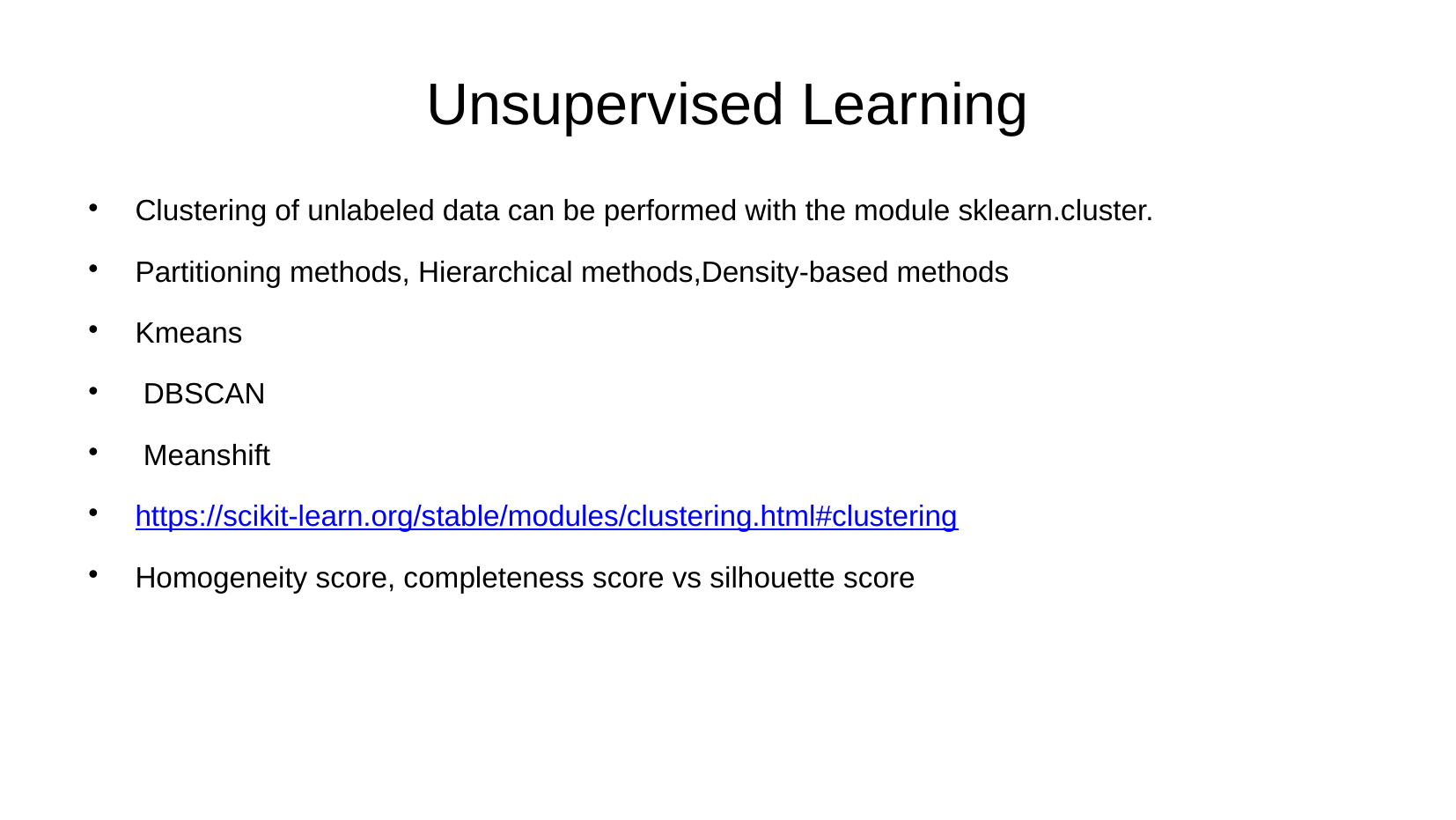

Unsupervised Learning
Clustering of unlabeled data can be performed with the module sklearn.cluster.
Partitioning methods, Hierarchical methods,Density-based methods
Kmeans
 DBSCAN
 Meanshift
https://scikit-learn.org/stable/modules/clustering.html#clustering
Homogeneity score, completeness score vs silhouette score